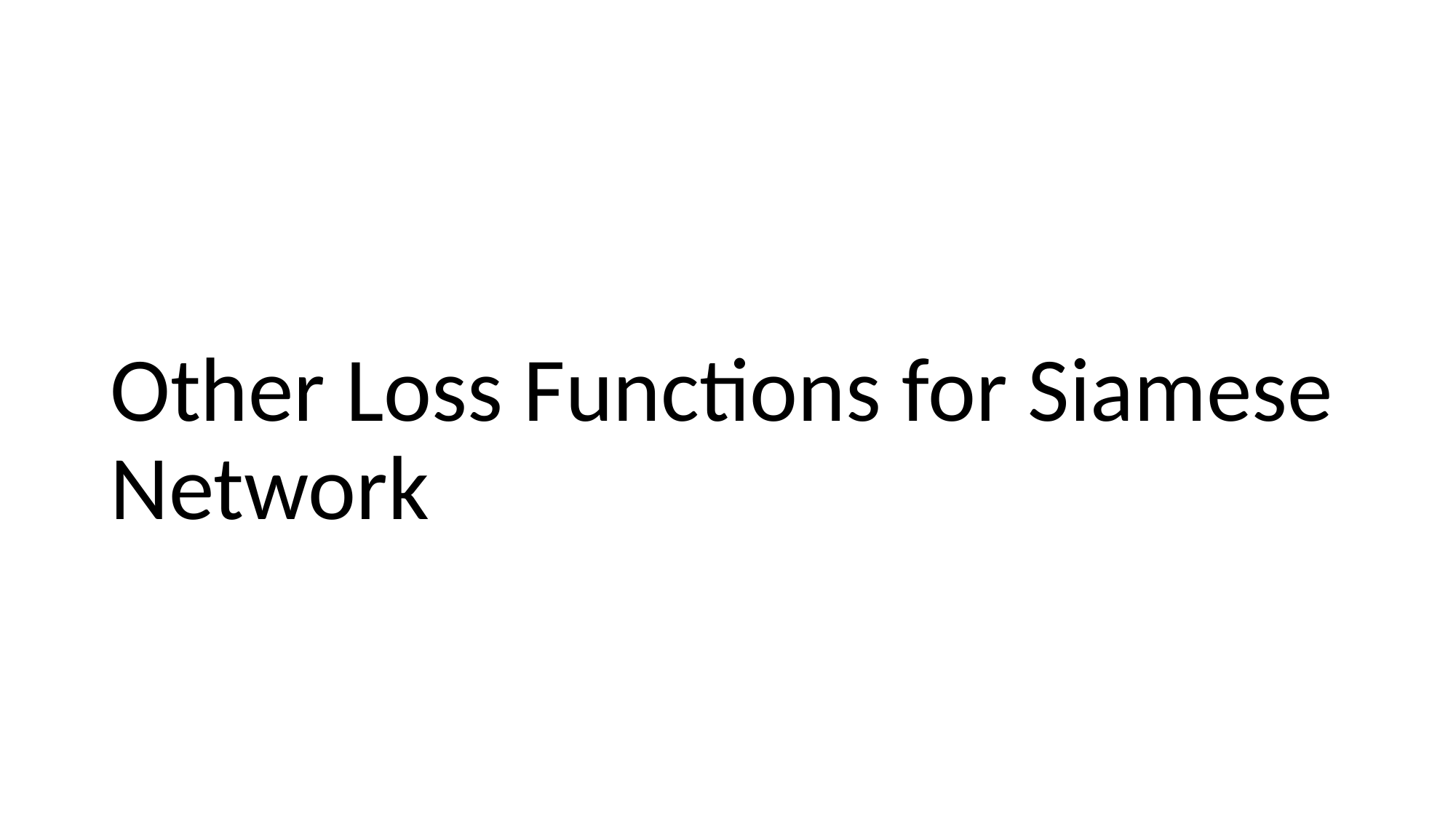

# Other Loss Functions for Siamese Network